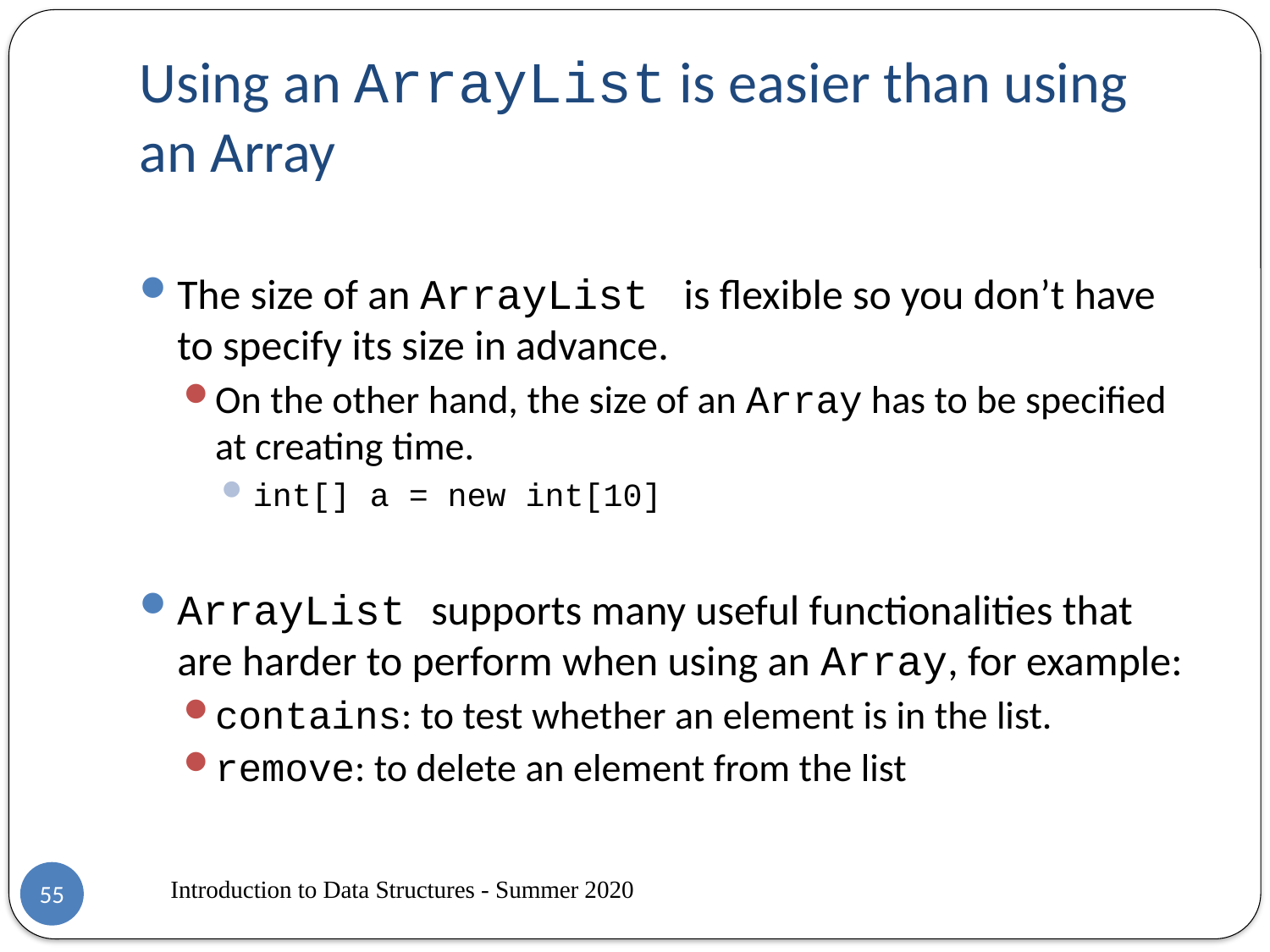

# Using an ArrayList is easier than using an Array

The size of an ArrayList  is flexible so you don’t have to specify its size in advance.
On the other hand, the size of an Array has to be specified at creating time.
int[] a = new int[10]

ArrayList supports many useful functionalities that are harder to perform when using an Array, for example:
contains: to test whether an element is in the list.
remove: to delete an element from the list

Introduction to Data Structures - Summer 2020
55